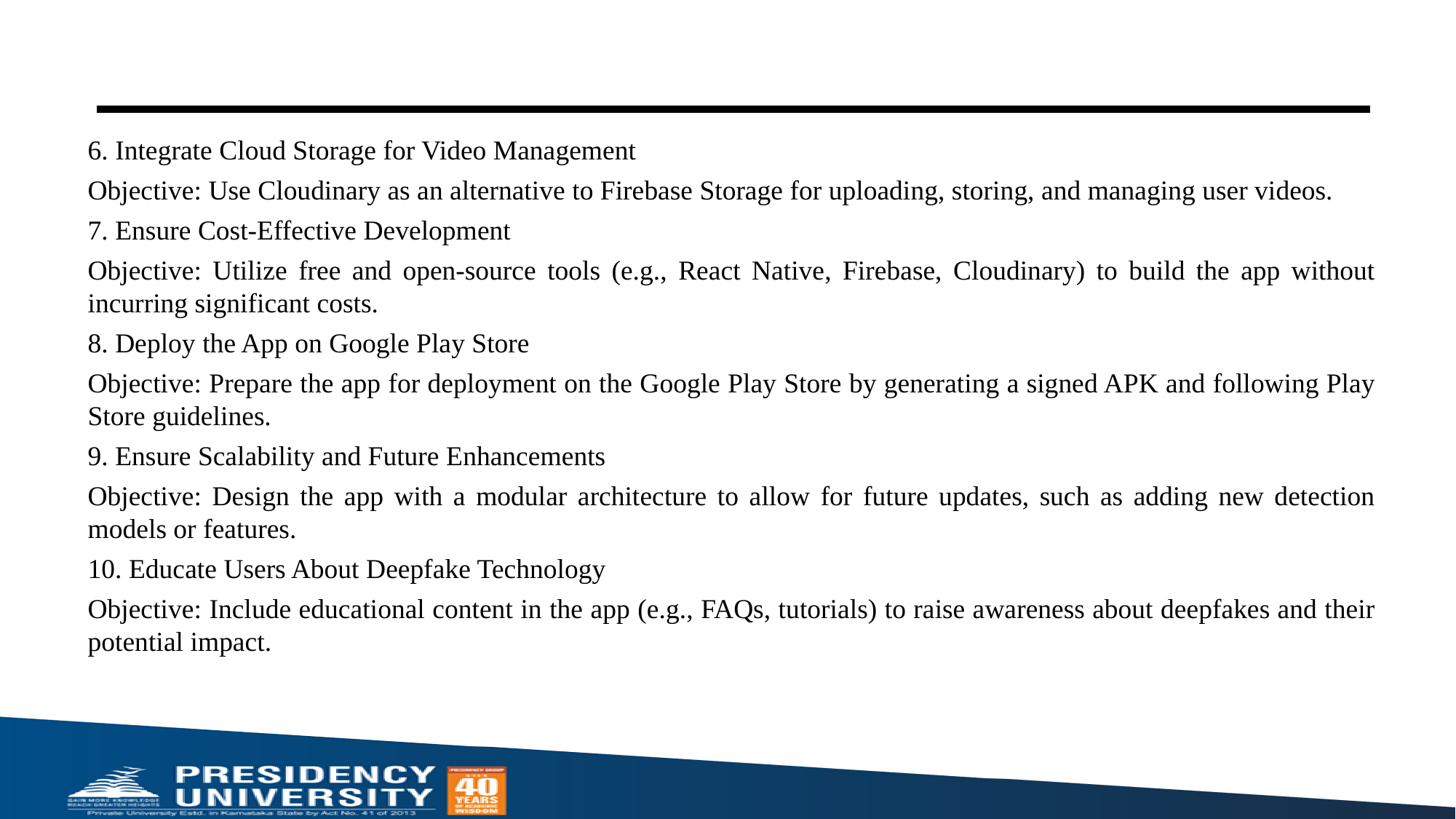

6. Integrate Cloud Storage for Video Management
Objective: Use Cloudinary as an alternative to Firebase Storage for uploading, storing, and managing user videos.
7. Ensure Cost-Effective Development
Objective: Utilize free and open-source tools (e.g., React Native, Firebase, Cloudinary) to build the app without incurring significant costs.
8. Deploy the App on Google Play Store
Objective: Prepare the app for deployment on the Google Play Store by generating a signed APK and following Play Store guidelines.
9. Ensure Scalability and Future Enhancements
Objective: Design the app with a modular architecture to allow for future updates, such as adding new detection models or features.
10. Educate Users About Deepfake Technology
Objective: Include educational content in the app (e.g., FAQs, tutorials) to raise awareness about deepfakes and their potential impact.